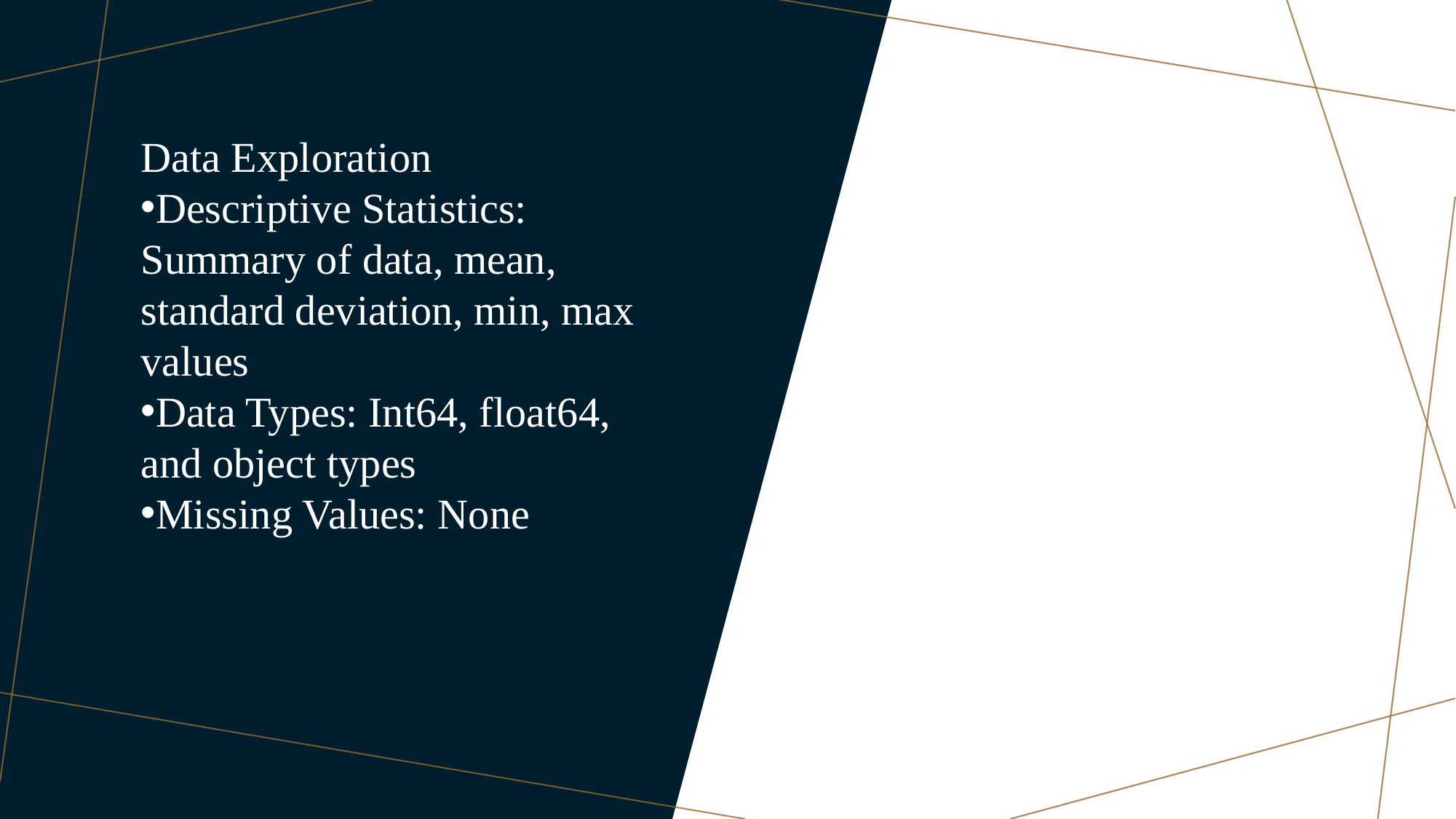

Data Exploration
Descriptive Statistics: Summary of data, mean, standard deviation, min, max values
Data Types: Int64, float64, and object types
Missing Values: None